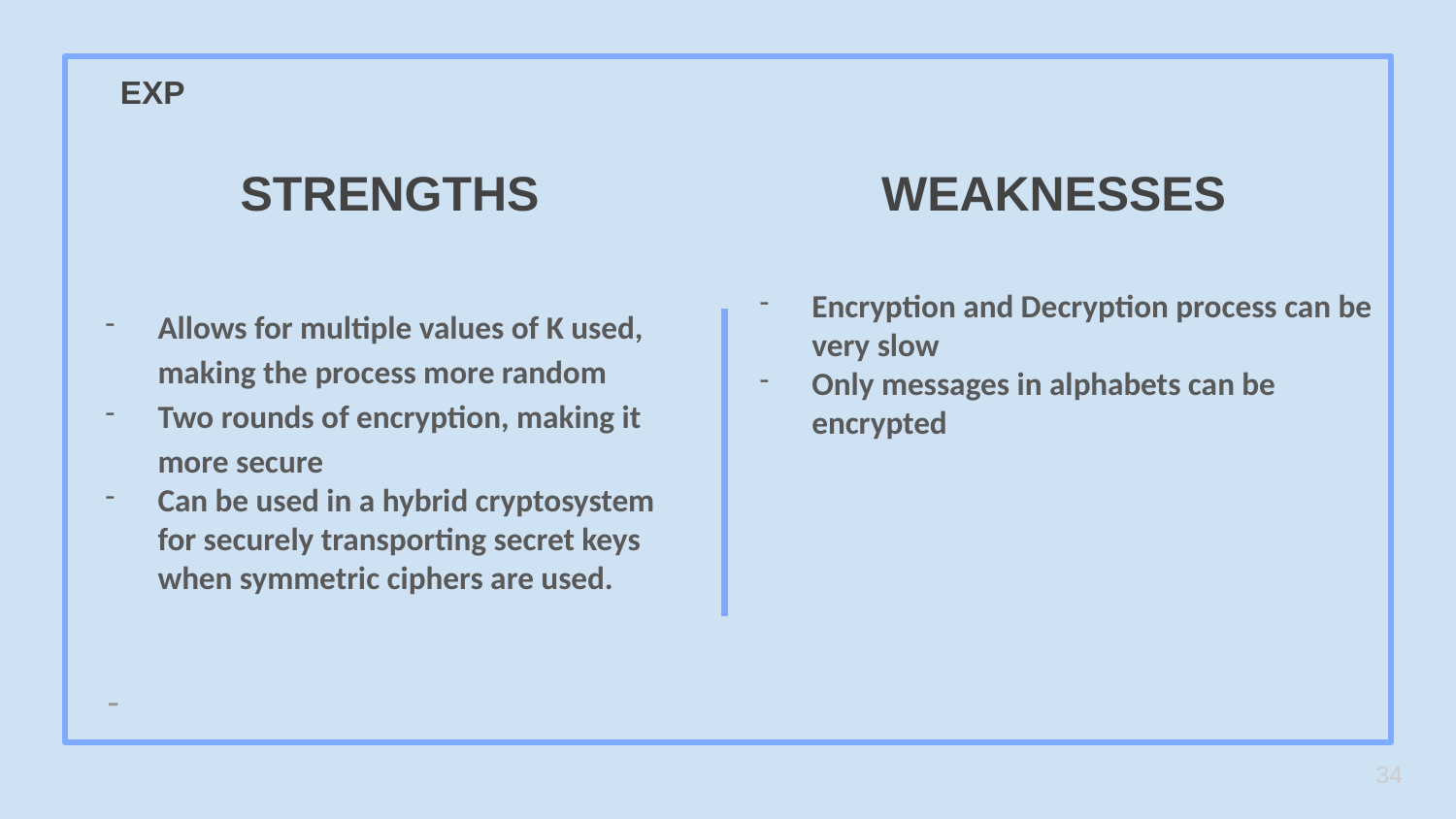

EXP
STRENGTHS
WEAKNESSES
Encryption and Decryption process can be very slow
Only messages in alphabets can be encrypted
Allows for multiple values of K used, making the process more random
Two rounds of encryption, making it more secure
Can be used in a hybrid cryptosystem for securely transporting secret keys when symmetric ciphers are used.

34